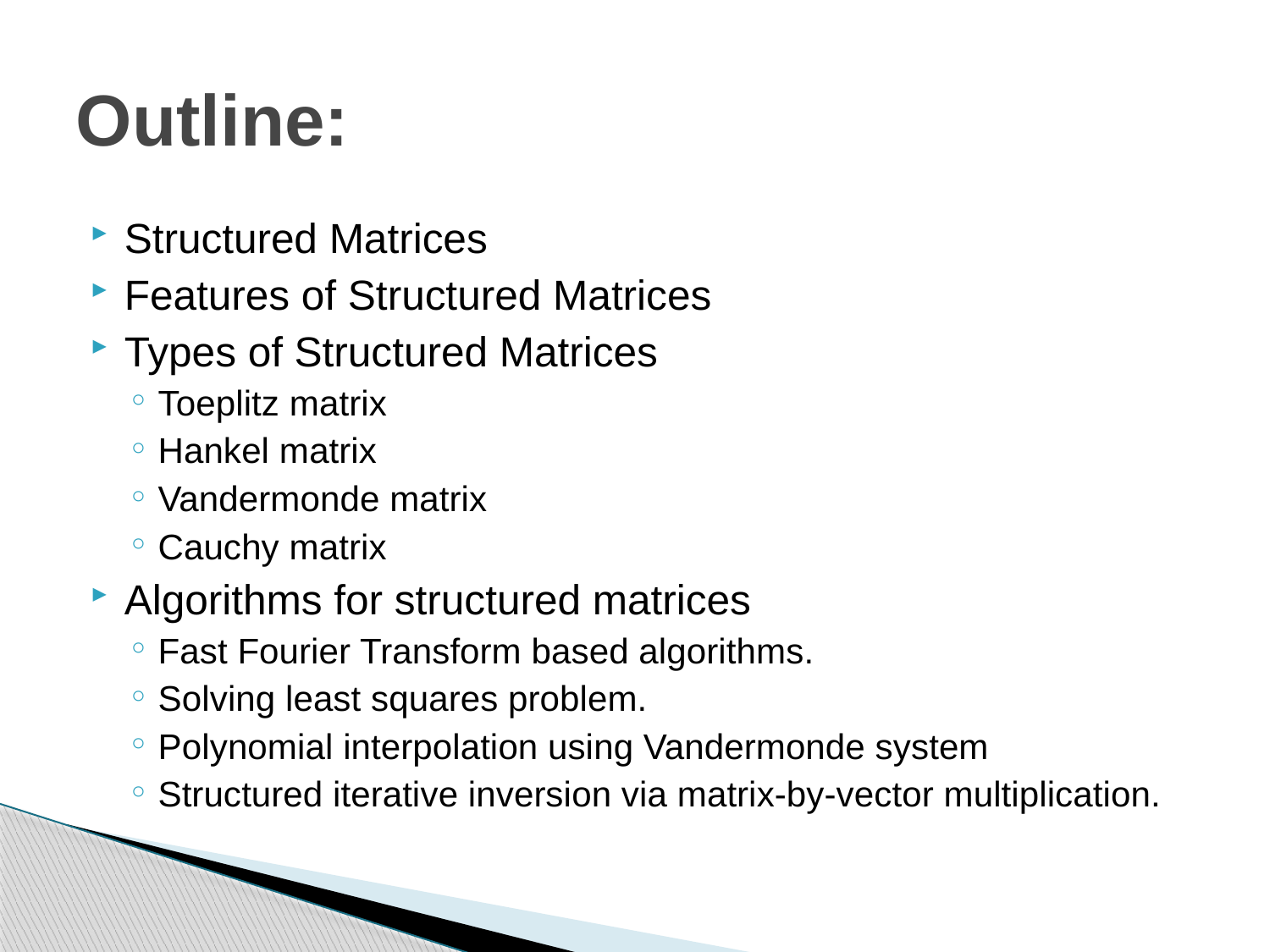

# Outline:
Structured Matrices
Features of Structured Matrices
Types of Structured Matrices
Toeplitz matrix
Hankel matrix
Vandermonde matrix
Cauchy matrix
Algorithms for structured matrices
Fast Fourier Transform based algorithms.
Solving least squares problem.
Polynomial interpolation using Vandermonde system
Structured iterative inversion via matrix-by-vector multiplication.